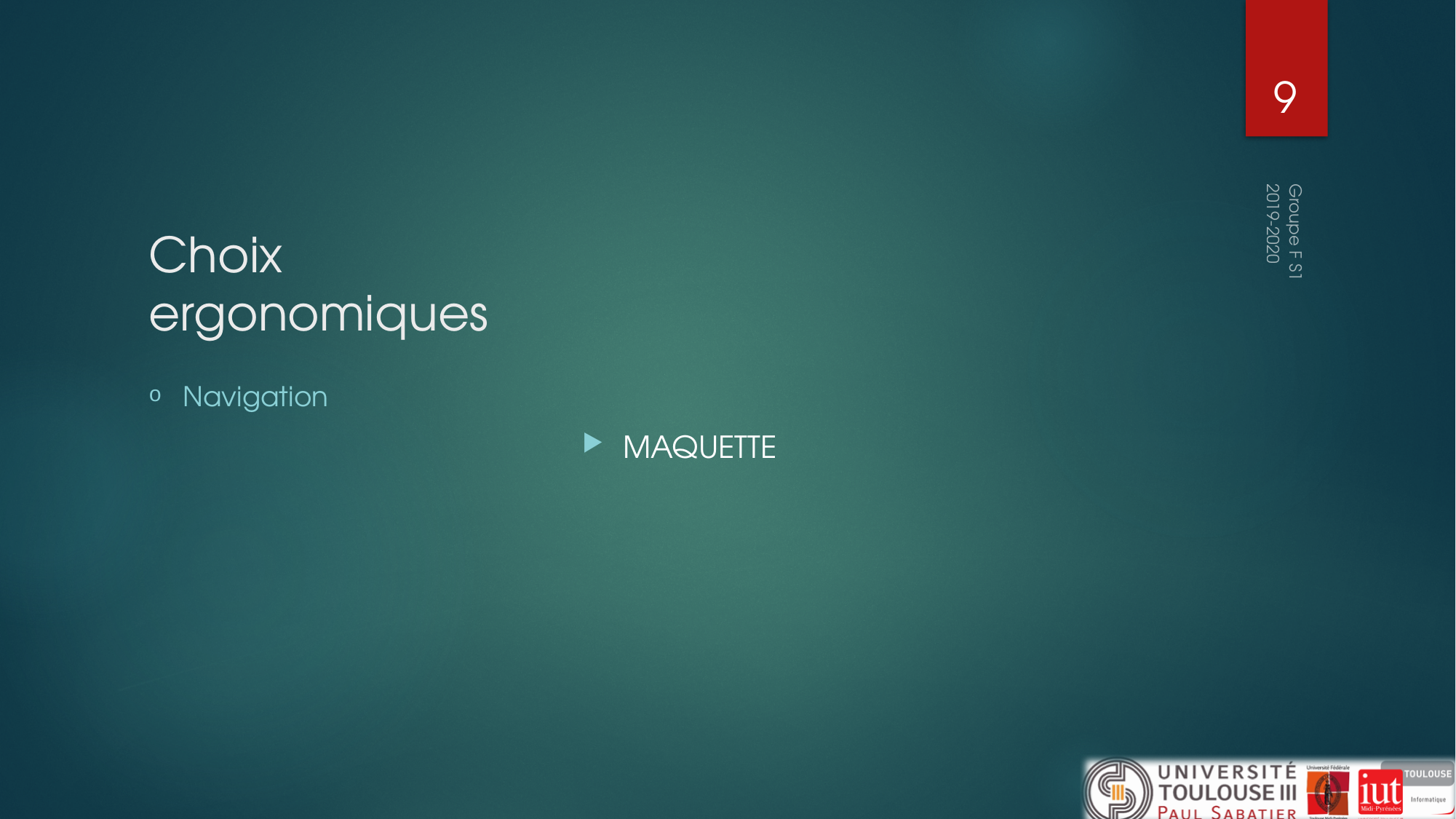

9
# Choix ergonomiques
MAQUETTE
2019-2020
Navigation
Groupe F S1